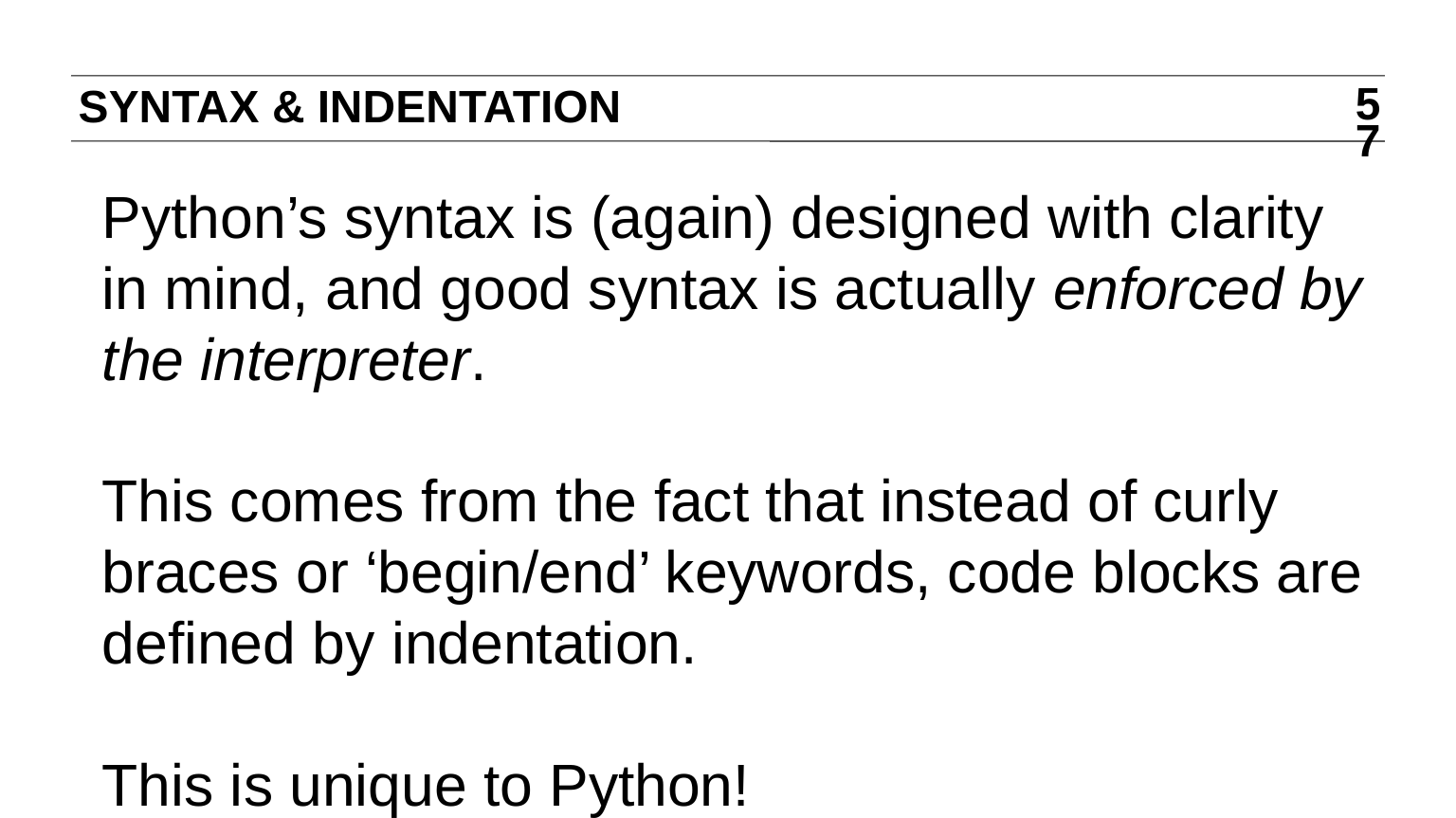

Syntax & indentation
57
Python’s syntax is (again) designed with clarity in mind, and good syntax is actually enforced by the interpreter.

This comes from the fact that instead of curly braces or ‘begin/end’ keywords, code blocks are defined by indentation.

This is unique to Python!